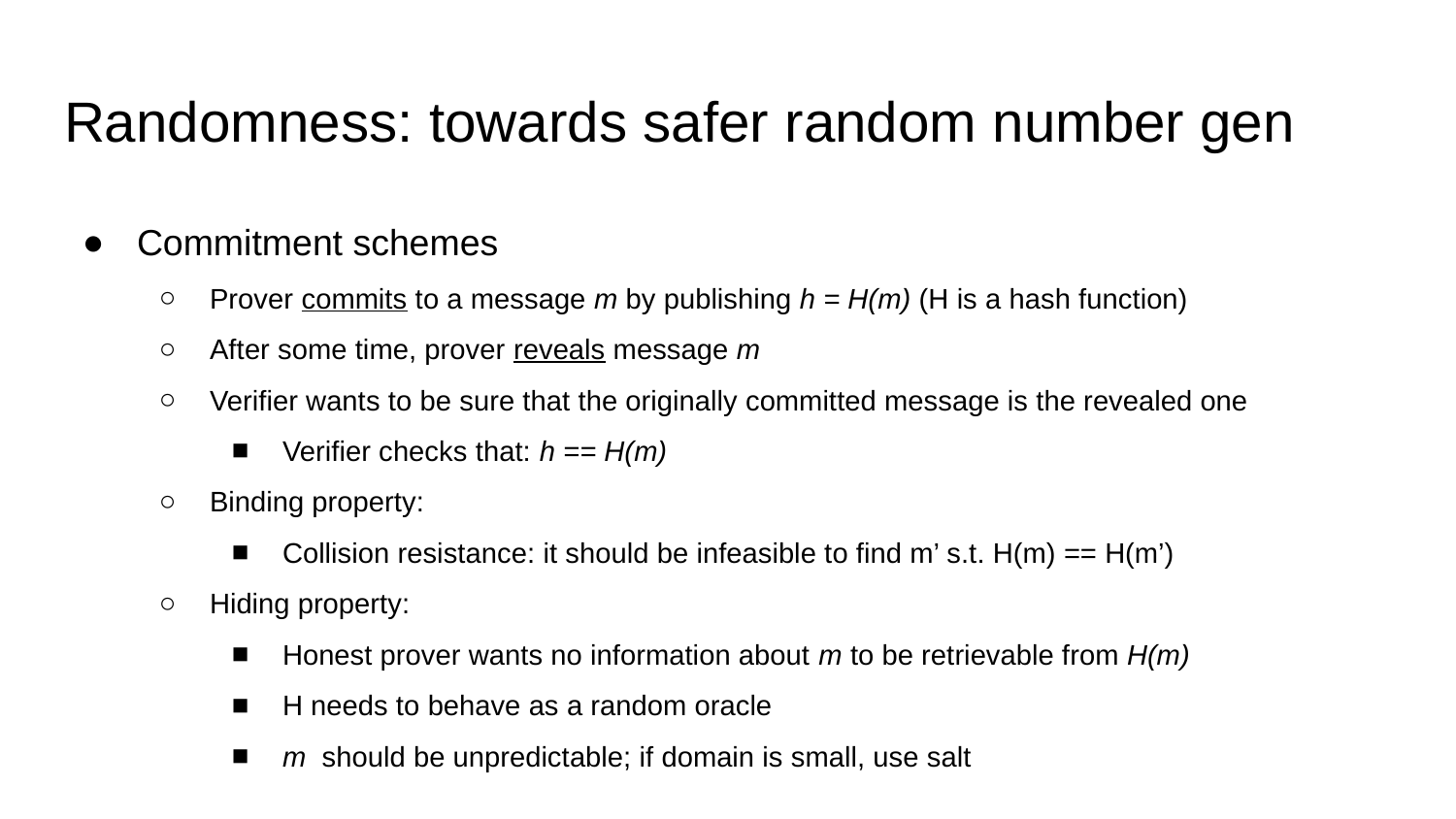

# Randomness: towards safer random number gen
Commitment schemes
Prover commits to a message m by publishing h = H(m) (H is a hash function)
After some time, prover reveals message m
Verifier wants to be sure that the originally committed message is the revealed one
Verifier checks that: h == H(m)
Binding property:
Collision resistance: it should be infeasible to find m’ s.t. H(m) == H(m’)
Hiding property:
Honest prover wants no information about m to be retrievable from H(m)
H needs to behave as a random oracle
m  should be unpredictable; if domain is small, use salt